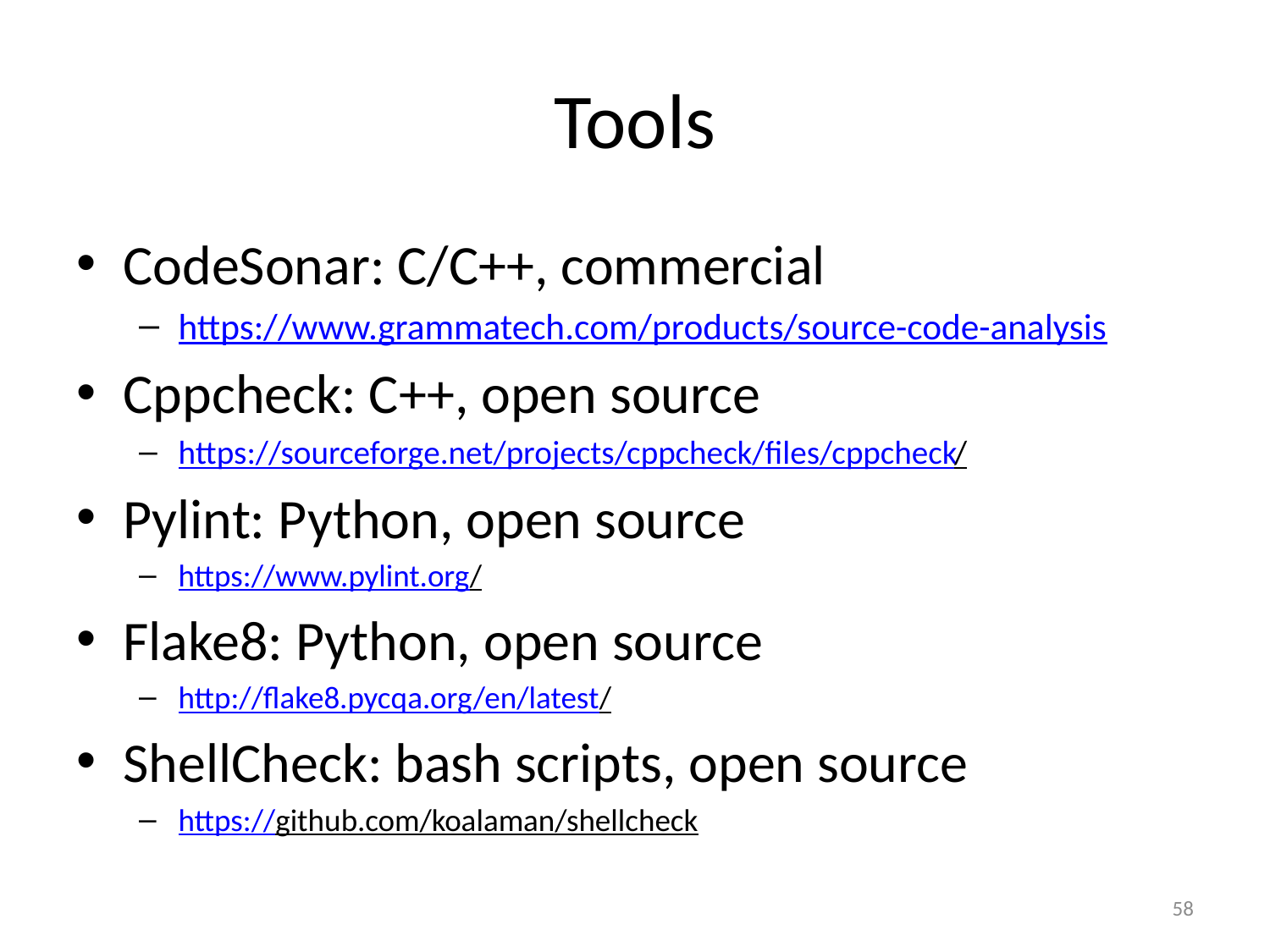

# Tools
CodeSonar: C/C++, commercial
https://www.grammatech.com/products/source-code-analysis
Cppcheck: C++, open source
https://sourceforge.net/projects/cppcheck/files/cppcheck/
Pylint: Python, open source
https://www.pylint.org/
Flake8: Python, open source
http://flake8.pycqa.org/en/latest/
ShellCheck: bash scripts, open source
https://github.com/koalaman/shellcheck

58